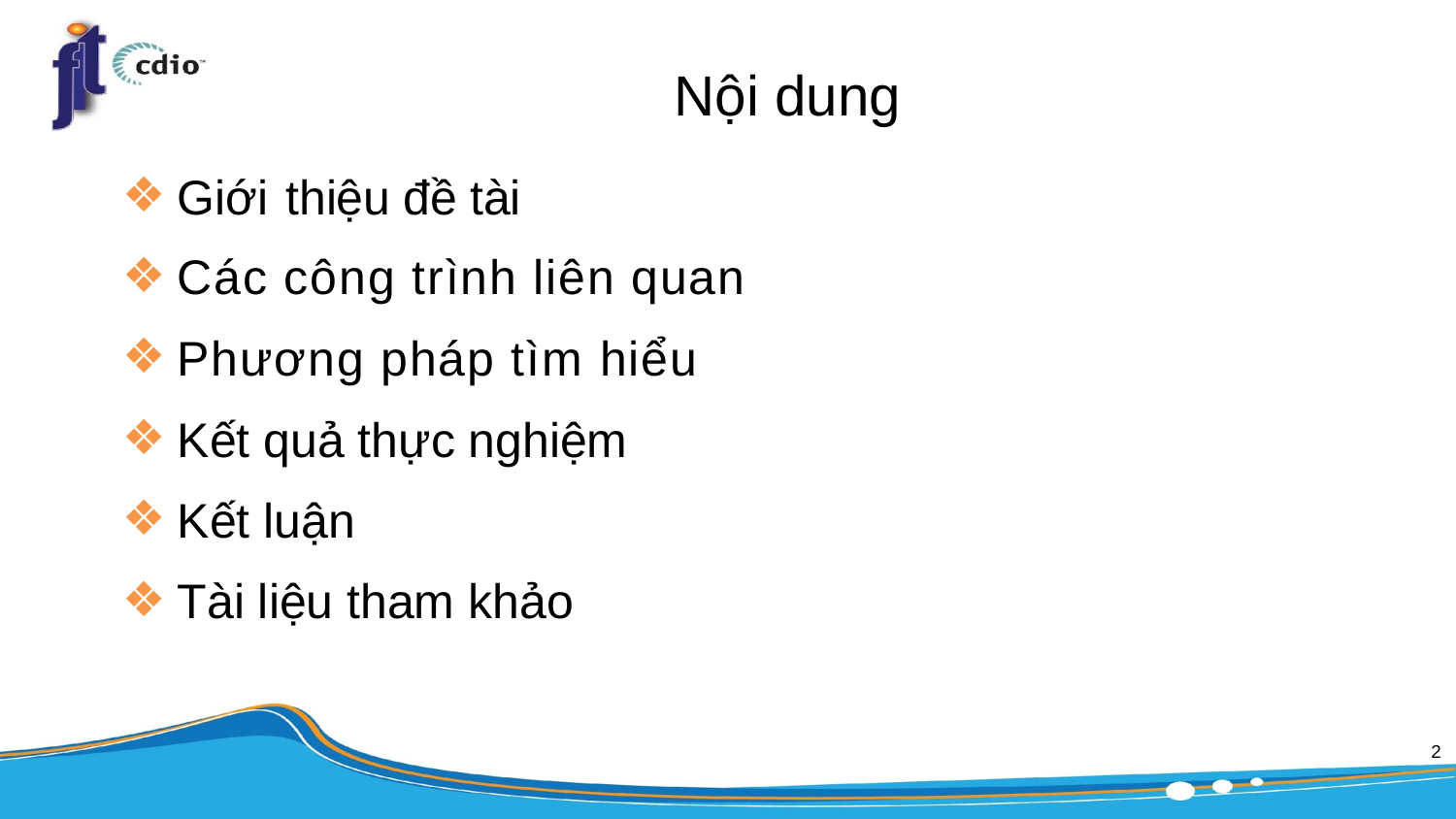

# Nội dung
Giới thiệu đề tài
Các công trình liên quan
Phương pháp tìm hiểu
Kết quả thực nghiệm
Kết luận
Tài liệu tham khảo
2